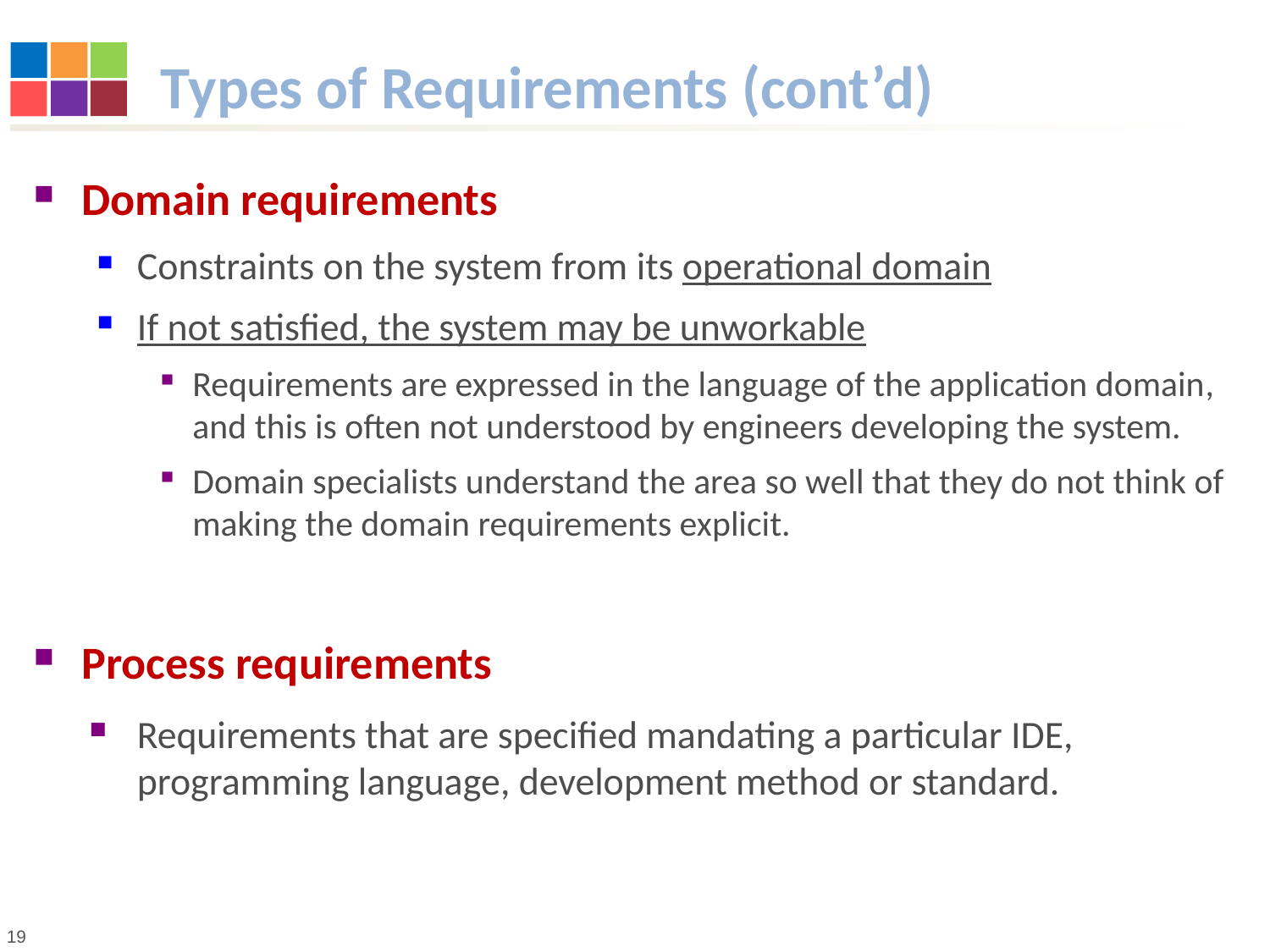

# Types of Requirements (cont’d)
Domain requirements
Constraints on the system from its operational domain
If not satisfied, the system may be unworkable
Requirements are expressed in the language of the application domain, and this is often not understood by engineers developing the system.
Domain specialists understand the area so well that they do not think of making the domain requirements explicit.

Process requirements
Requirements that are specified mandating a particular IDE, programming language, development method or standard.